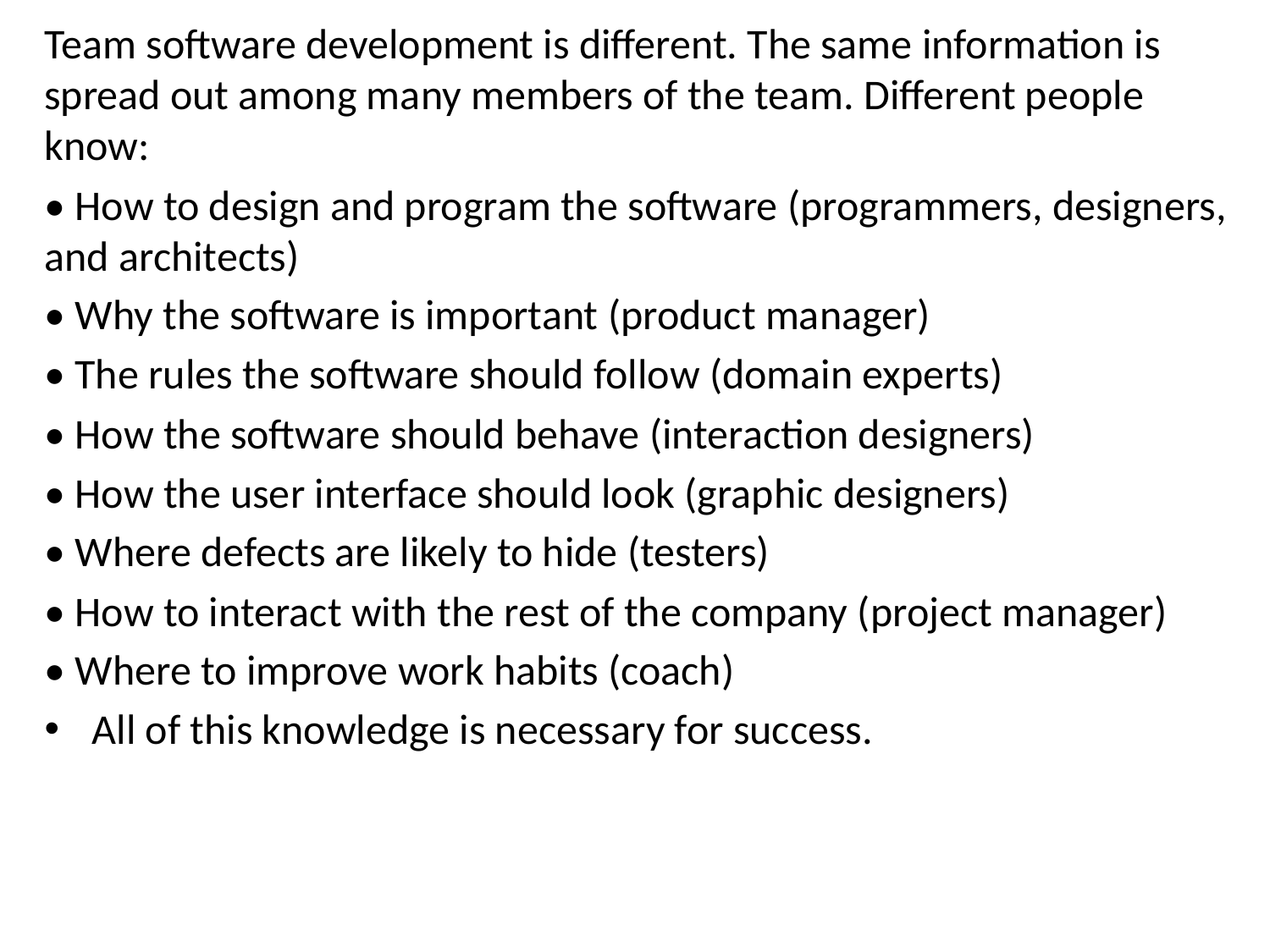

Team software development is different. The same information is spread out among many members of the team. Different people know:
• How to design and program the software (programmers, designers, and architects)
• Why the software is important (product manager)
• The rules the software should follow (domain experts)
• How the software should behave (interaction designers)
• How the user interface should look (graphic designers)
• Where defects are likely to hide (testers)
• How to interact with the rest of the company (project manager)
• Where to improve work habits (coach)
All of this knowledge is necessary for success.